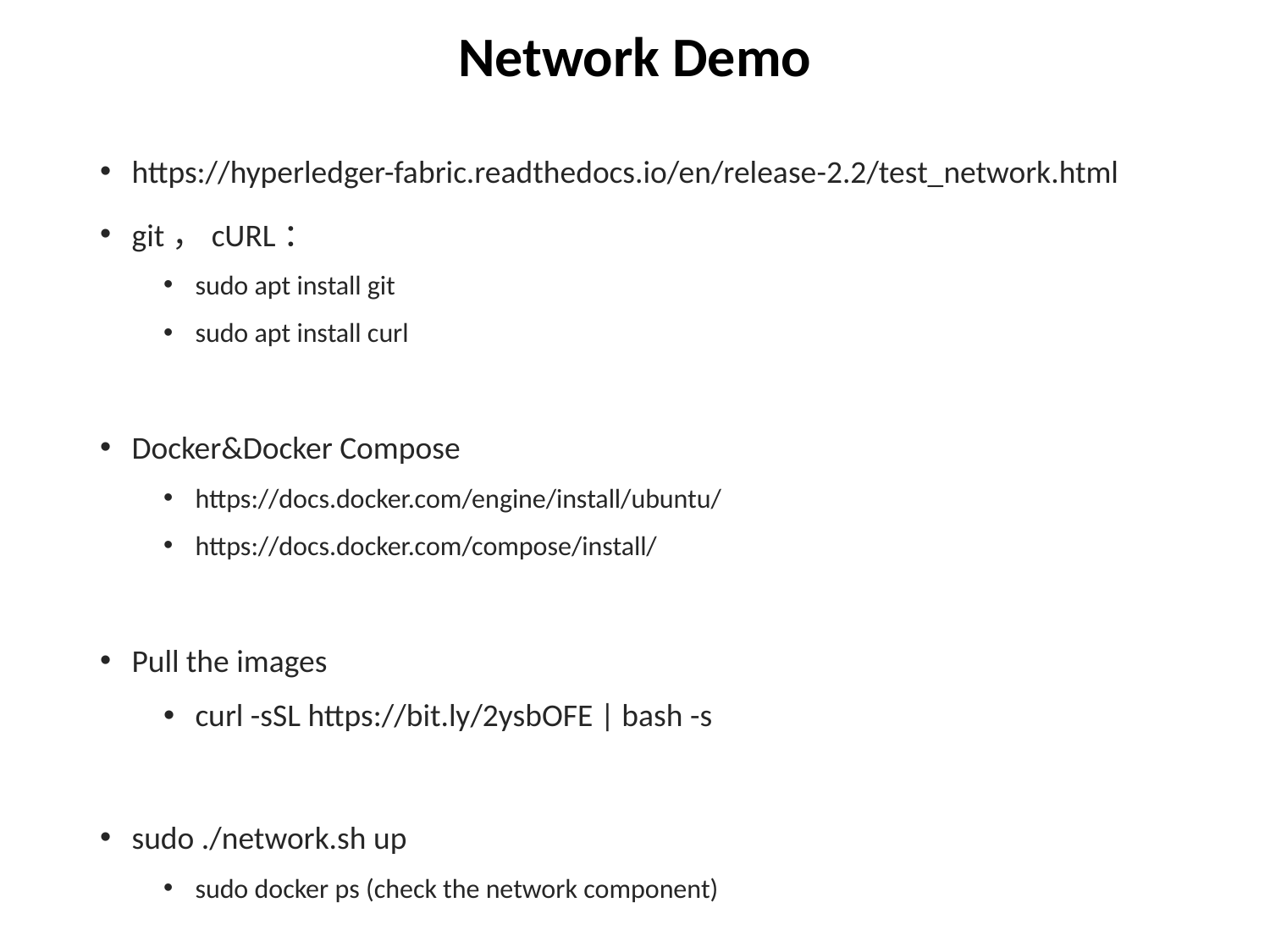

# Network Demo
https://hyperledger-fabric.readthedocs.io/en/release-2.2/test_network.html
git，cURL：
sudo apt install git
sudo apt install curl

Docker&Docker Compose
https://docs.docker.com/engine/install/ubuntu/
https://docs.docker.com/compose/install/

Pull the images
curl -sSL https://bit.ly/2ysbOFE | bash -s

sudo ./network.sh up
sudo docker ps (check the network component)